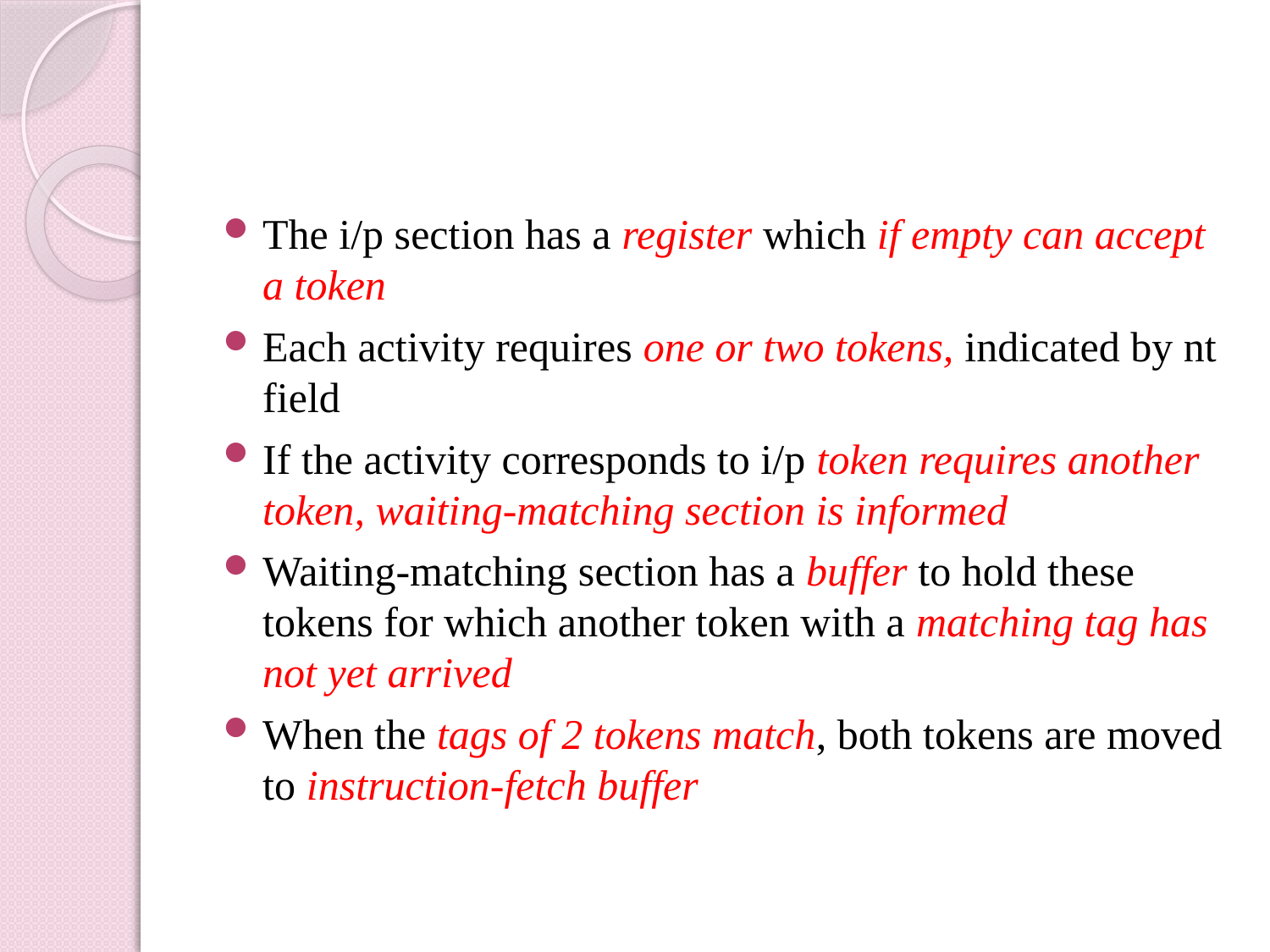

#
The i/p section has a register which if empty can accept a token
Each activity requires one or two tokens, indicated by nt field
If the activity corresponds to i/p token requires another token, waiting-matching section is informed
Waiting-matching section has a buffer to hold these tokens for which another token with a matching tag has not yet arrived
When the tags of 2 tokens match, both tokens are moved to instruction-fetch buffer